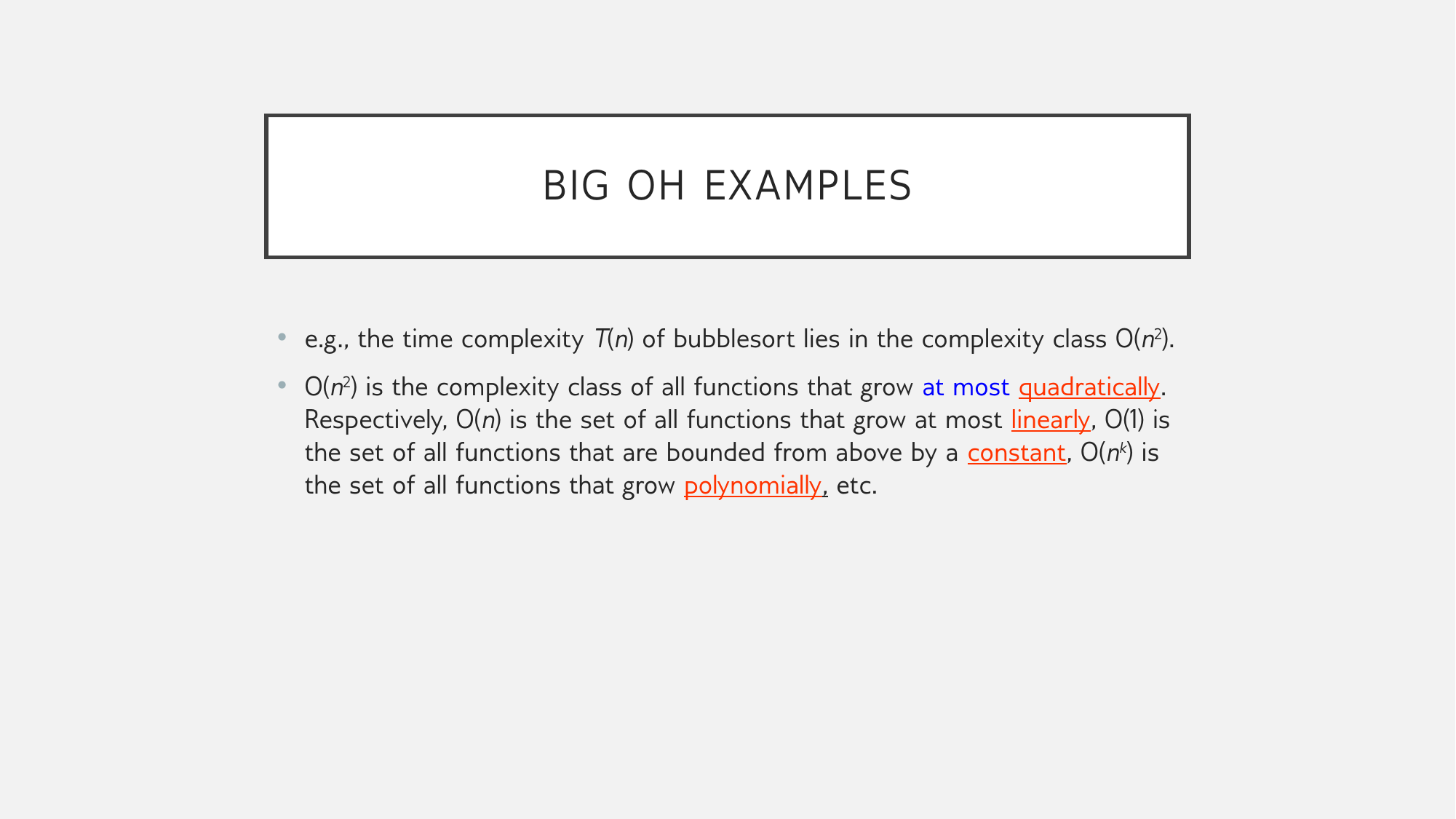

# Big Oh Examples
e.g., the time complexity T(n) of bubblesort lies in the complexity class O(n2).
O(n2) is the complexity class of all functions that grow at most quadratically. Respectively, O(n) is the set of all functions that grow at most linearly, O(1) is the set of all functions that are bounded from above by a constant, O(nk) is the set of all functions that grow polynomially, etc.